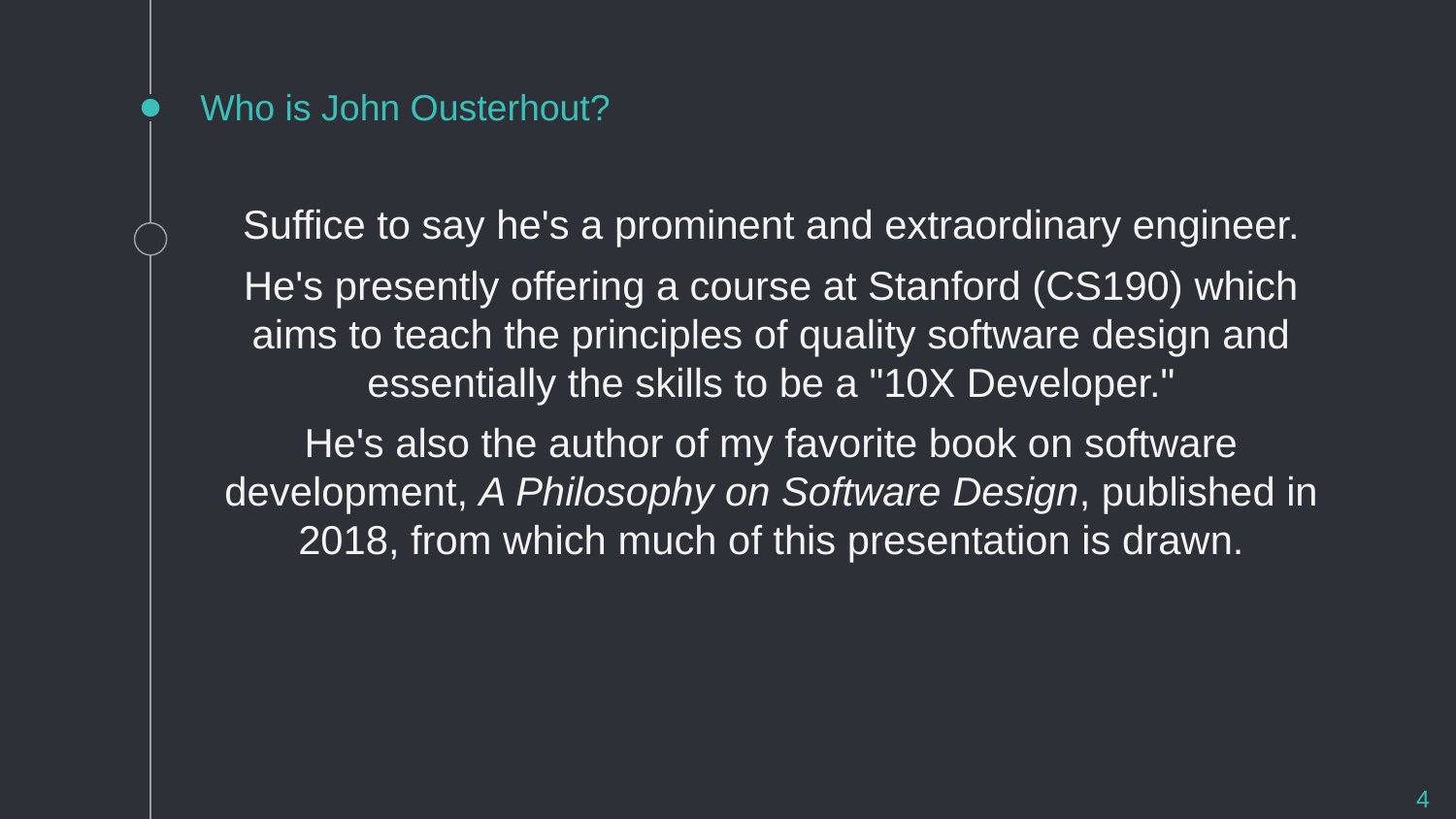

# Who is John Ousterhout?
Suffice to say he's a prominent and extraordinary engineer.
He's presently offering a course at Stanford (CS190) which aims to teach the principles of quality software design and essentially the skills to be a "10X Developer."
He's also the author of my favorite book on software development, A Philosophy on Software Design, published in 2018, from which much of this presentation is drawn.
4